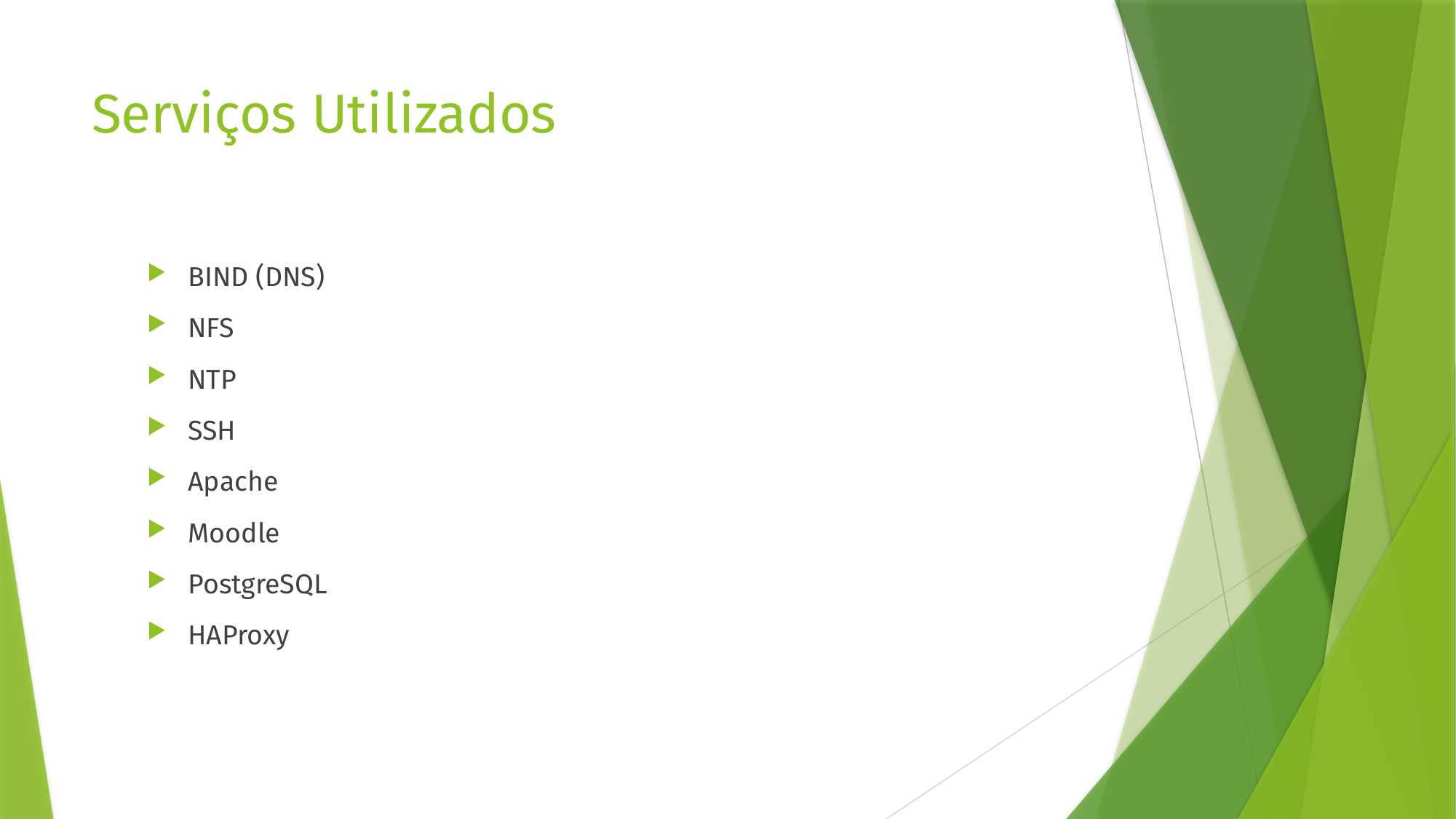

# Serviços Utilizados
BIND (DNS)
NFS
NTP
SSH
Apache
Moodle
PostgreSQL
HAProxy